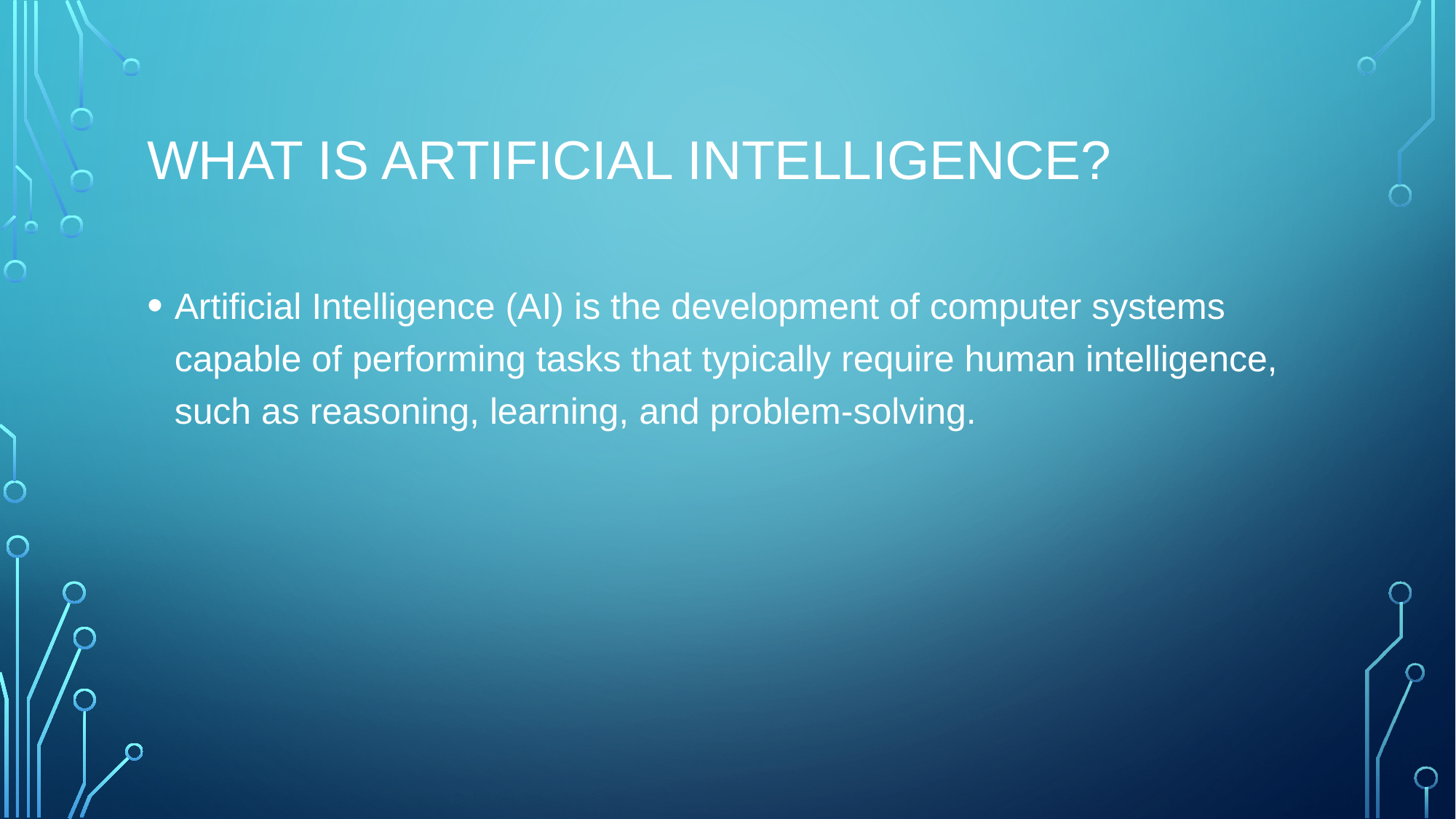

# What is Artificial Intelligence?
Artificial Intelligence (AI) is the development of computer systems capable of performing tasks that typically require human intelligence, such as reasoning, learning, and problem-solving.